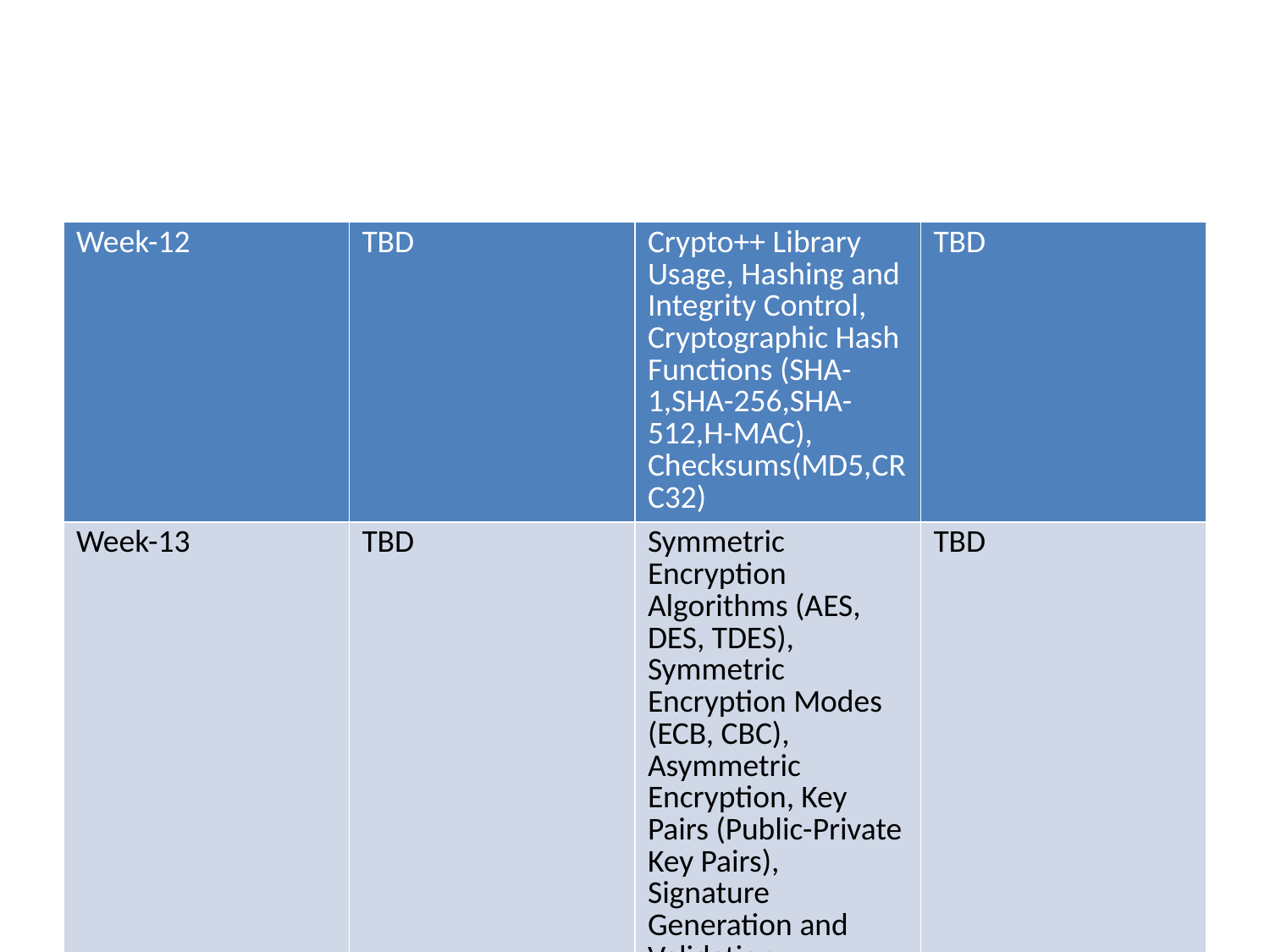

| Week-12 | TBD | Crypto++ Library Usage, Hashing and Integrity Control, Cryptographic Hash Functions (SHA-1,SHA-256,SHA-512,H-MAC), Checksums(MD5,CRC32) | TBD |
| --- | --- | --- | --- |
| Week-13 | TBD | Symmetric Encryption Algorithms (AES, DES, TDES), Symmetric Encryption Modes (ECB, CBC), Asymmetric Encryption, Key Pairs (Public-Private Key Pairs), Signature Generation and Validation | TBD |
| Week-14 | TBD | OTP Calculation(Time-based, Counter-based),File Encryption and Decryption and Integrity Control Operations | TBD |